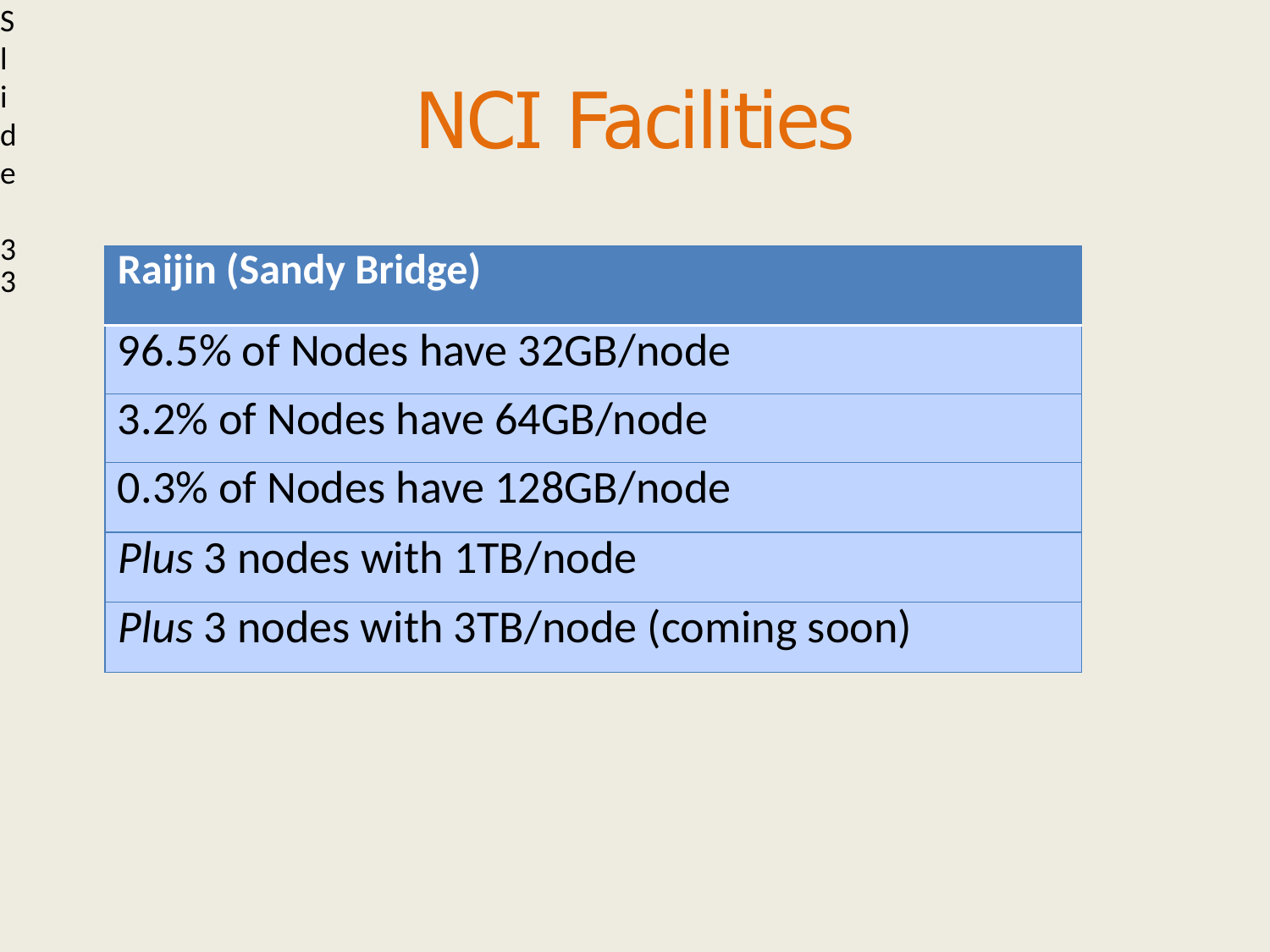

Slide 33
NCI Facilities
| Raijin (Sandy Bridge) |
| --- |
| 96.5% of Nodes have 32GB/node |
| 3.2% of Nodes have 64GB/node |
| 0.3% of Nodes have 128GB/node |
| Plus 3 nodes with 1TB/node |
| Plus 3 nodes with 3TB/node (coming soon) |